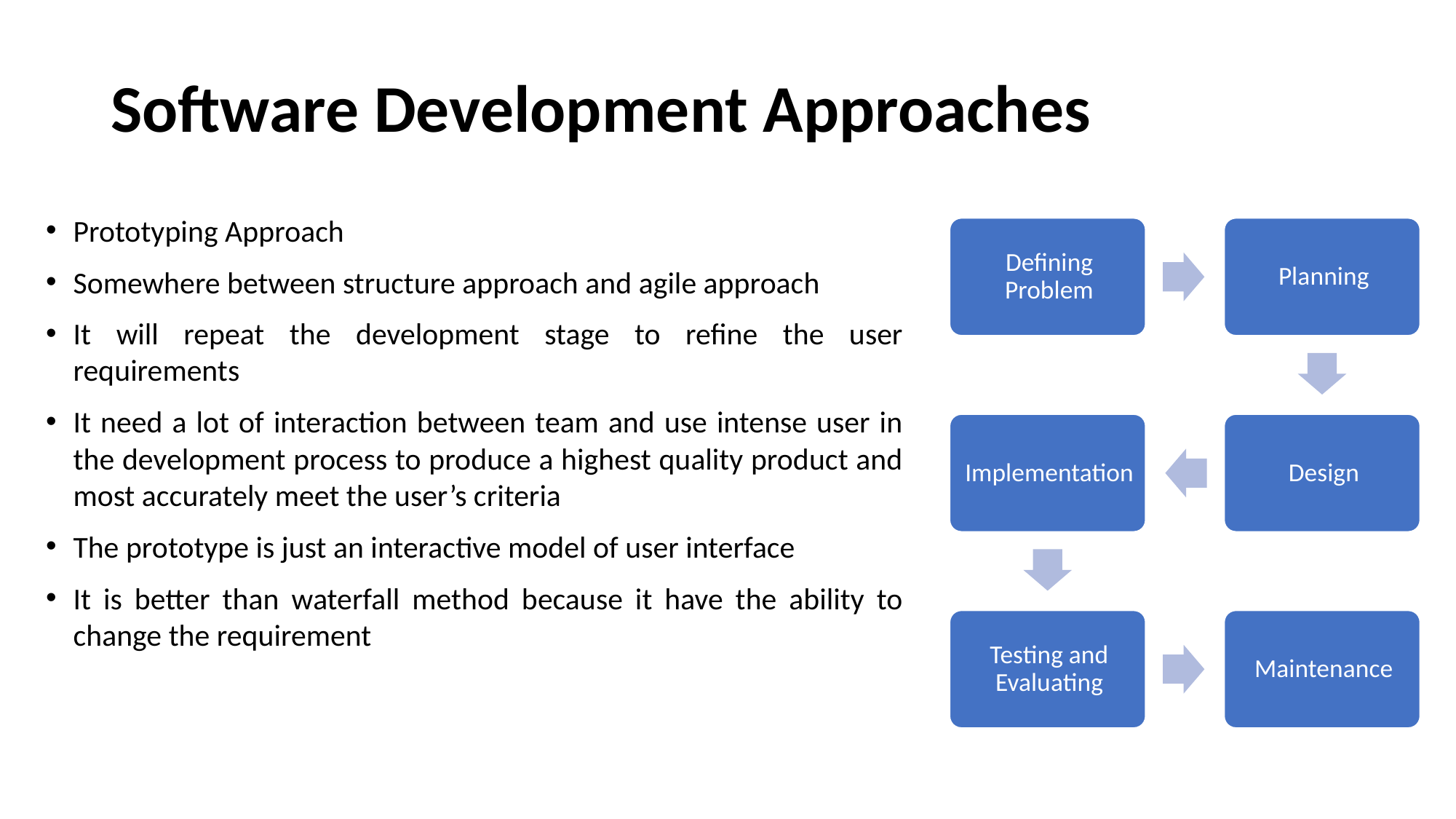

# Software Development Approaches
Defining Problem

Planning

Design

Implementation

Testing and Evaluating

Maintenance
Prototyping Approach
Somewhere between structure approach and agile approach
It will repeat the development stage to refine the user requirements
It need a lot of interaction between team and use intense user in the development process to produce a highest quality product and most accurately meet the user’s criteria
The prototype is just an interactive model of user interface
It is better than waterfall method because it have the ability to change the requirement